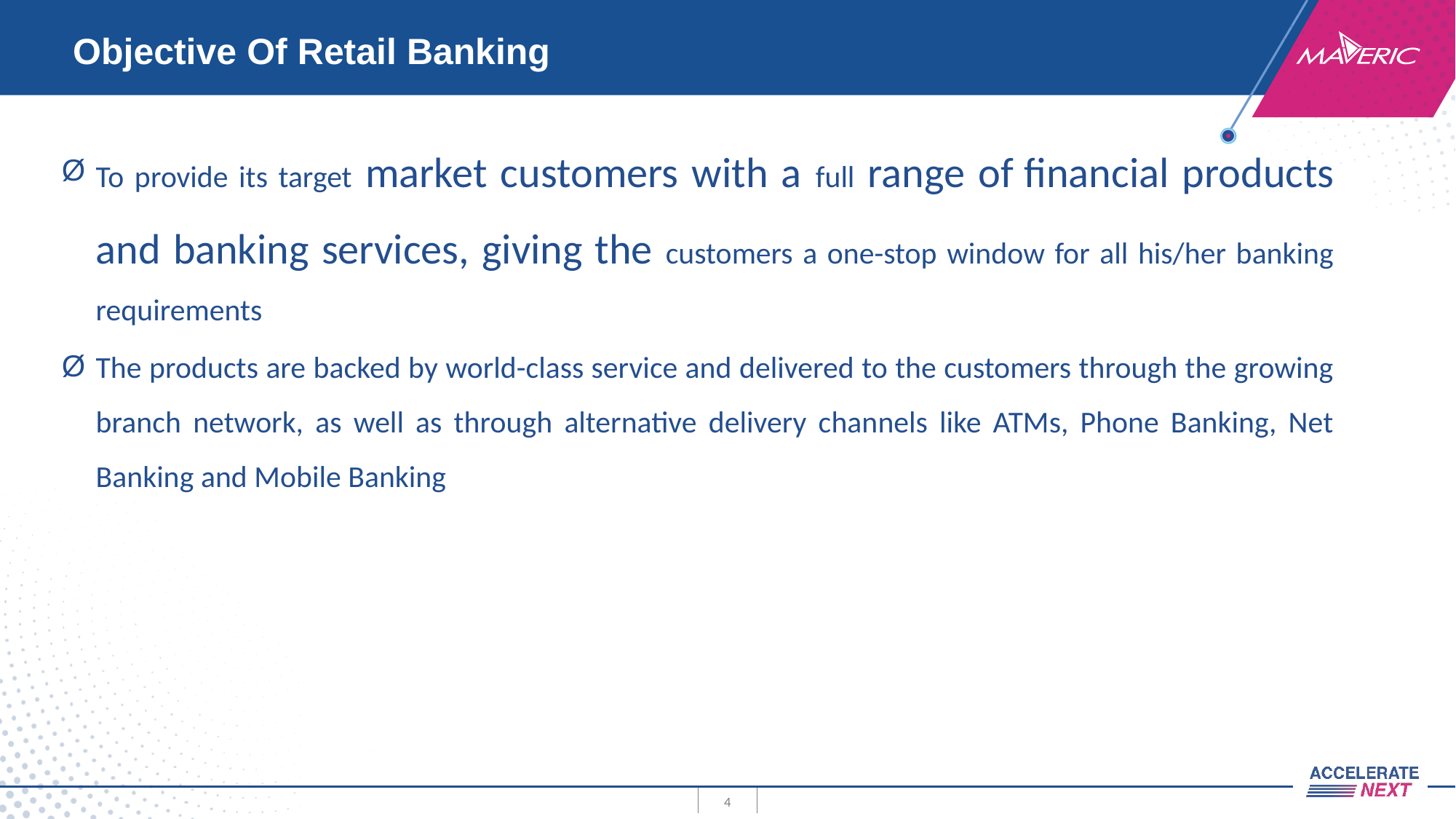

# Objective Of Retail Banking

To provide its target market customers with a full range of financial products and banking services, giving the customers a one-stop window for all his/her banking requirements
The products are backed by world-class service and delivered to the customers through the growing branch network, as well as through alternative delivery channels like ATMs, Phone Banking, Net Banking and Mobile Banking

4